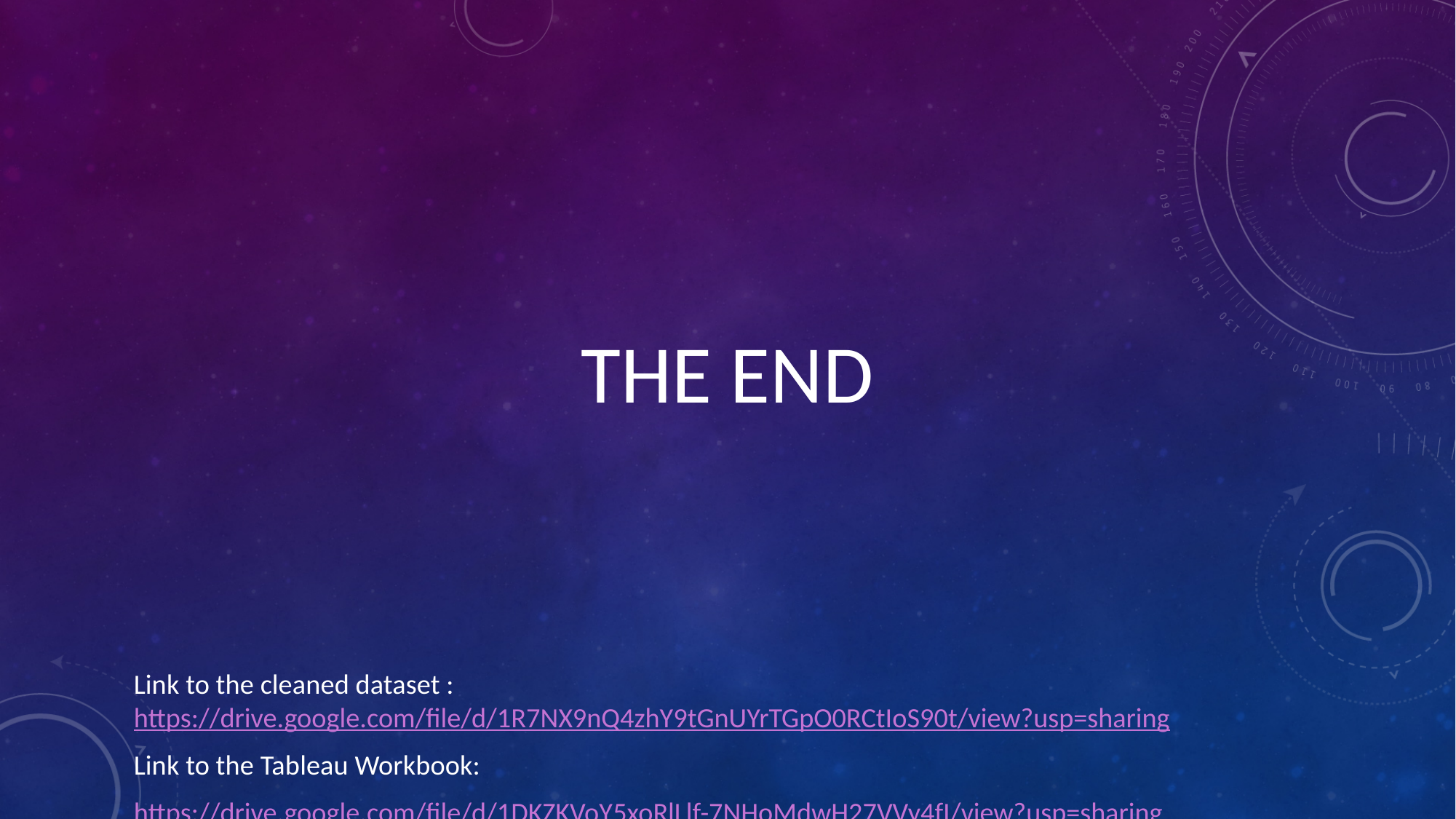

# THE END
Link to the cleaned dataset : https://drive.google.com/file/d/1R7NX9nQ4zhY9tGnUYrTGpO0RCtIoS90t/view?usp=sharing
Link to the Tableau Workbook:
https://drive.google.com/file/d/1DKZKVoY5xoRlLlf-7NHoMdwH27VVy4fI/view?usp=sharing